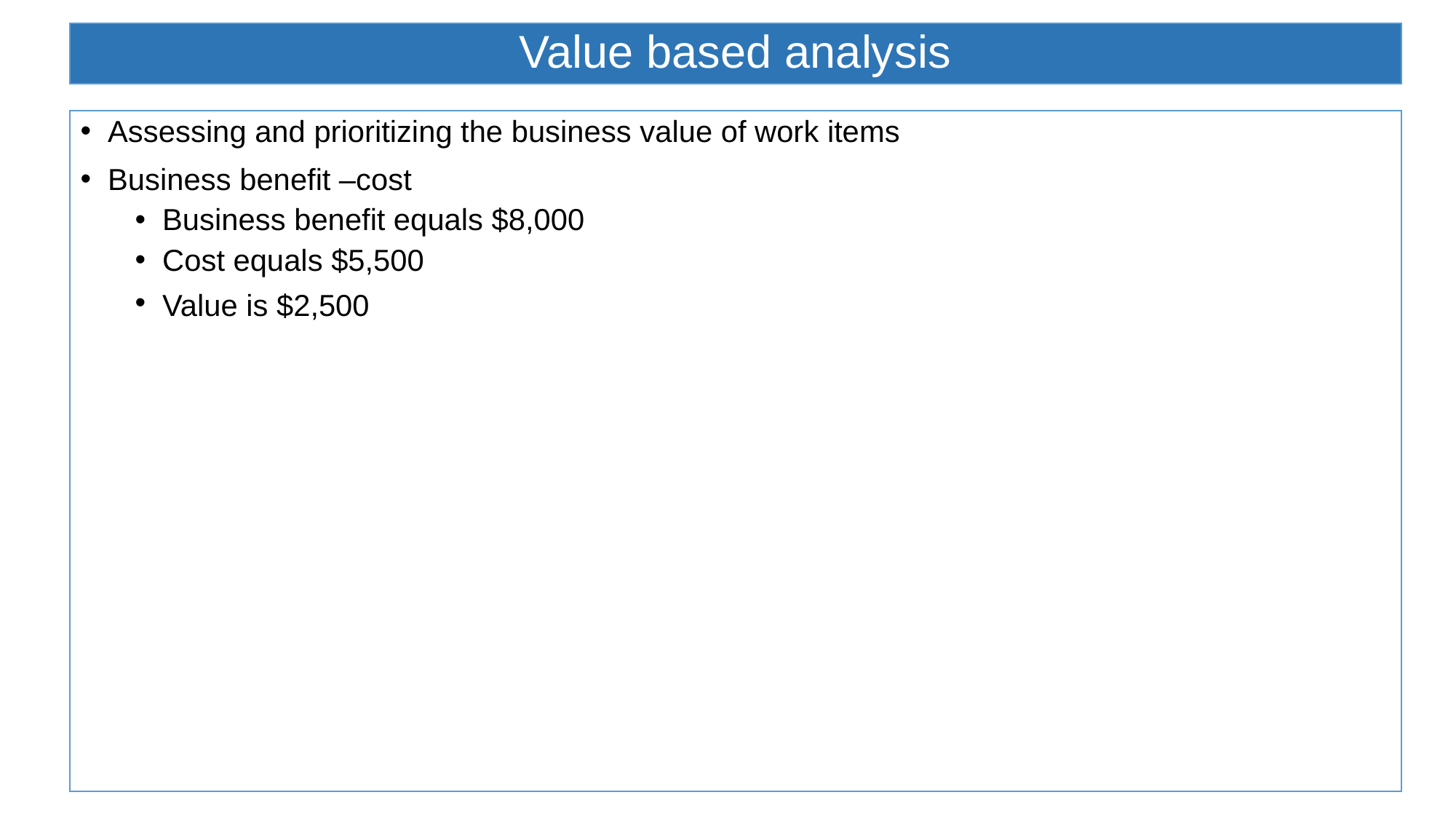

# Value based analysis
Assessing and prioritizing the business value of work items
Business benefit –cost
Business benefit equals $8,000
Cost equals $5,500
Value is $2,500